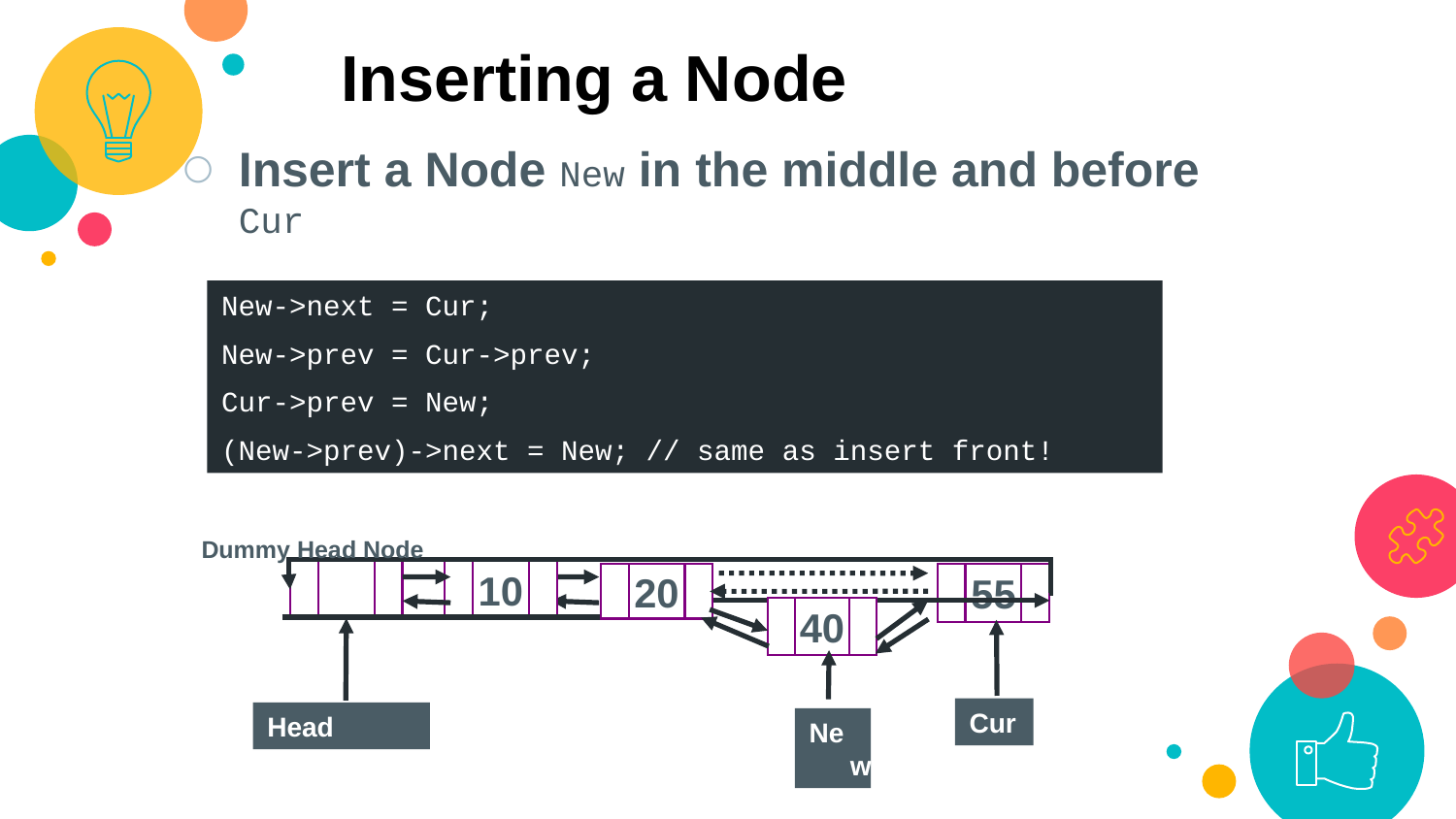

Inserting a Node
Insert a Node New in the middle and before Cur
New->next = Cur;
New->prev = Cur->prev;
Cur->prev = New;
(New->prev)->next = New; // same as insert front!
Dummy Head Node

10

20

55

40

Cur
Head
New